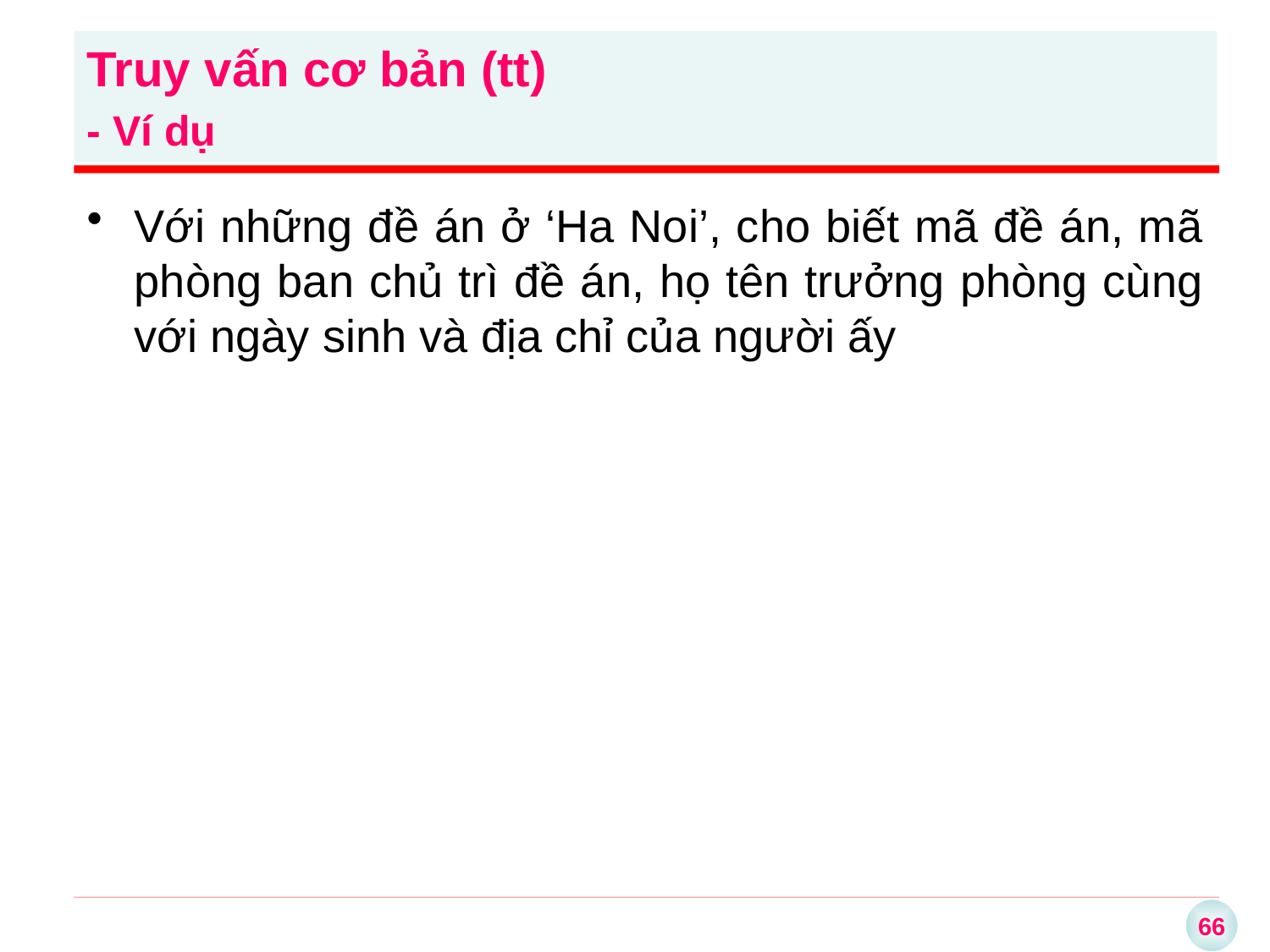

Truy vấn cơ bản (tt)
- Ví dụ
Với những đề án ở ‘Ha Noi’, cho biết mã đề án, mã phòng ban chủ trì đề án, họ tên trưởng phòng cùng với ngày sinh và địa chỉ của người ấy